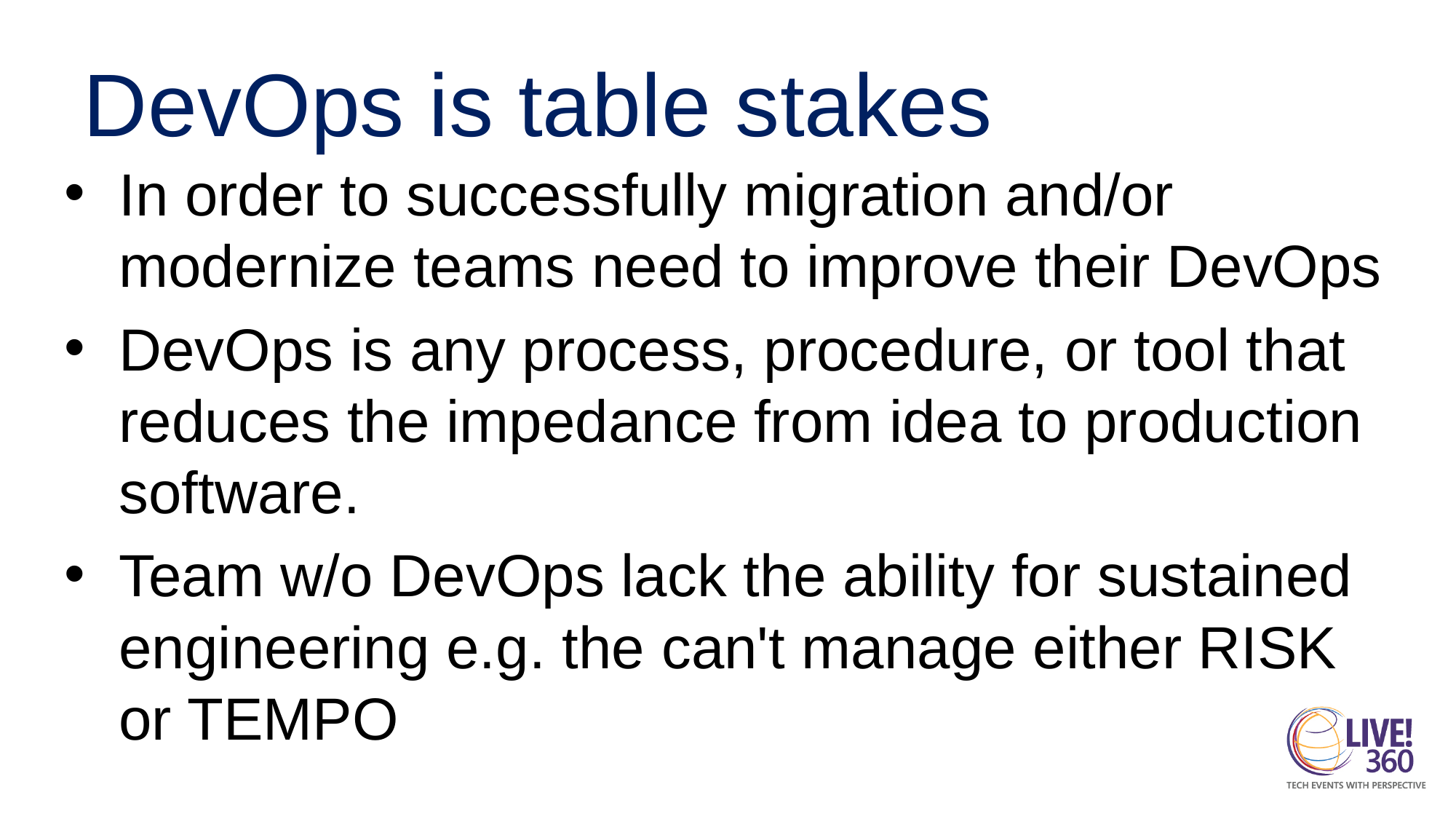

# DevOps is table stakes
In order to successfully migration and/or modernize teams need to improve their DevOps
DevOps is any process, procedure, or tool that reduces the impedance from idea to production software.
Team w/o DevOps lack the ability for sustained engineering e.g. the can't manage either RISK or TEMPO